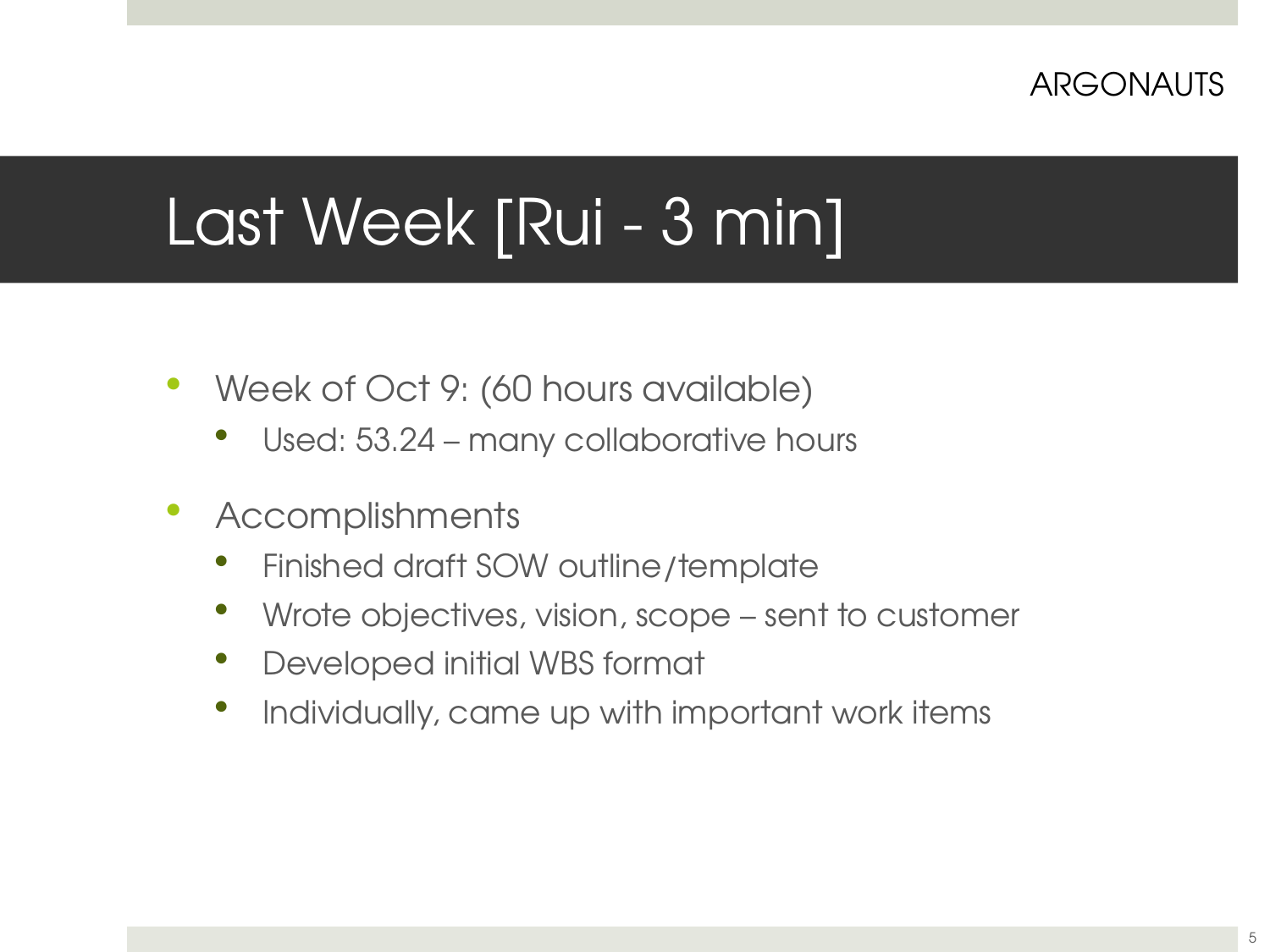

ARGONAUTS
# Last Week [Rui - 3 min]
Week of Oct 9: (60 hours available)
Used: 53.24 – many collaborative hours
Accomplishments
Finished draft SOW outline/template
Wrote objectives, vision, scope – sent to customer
Developed initial WBS format
Individually, came up with important work items
5